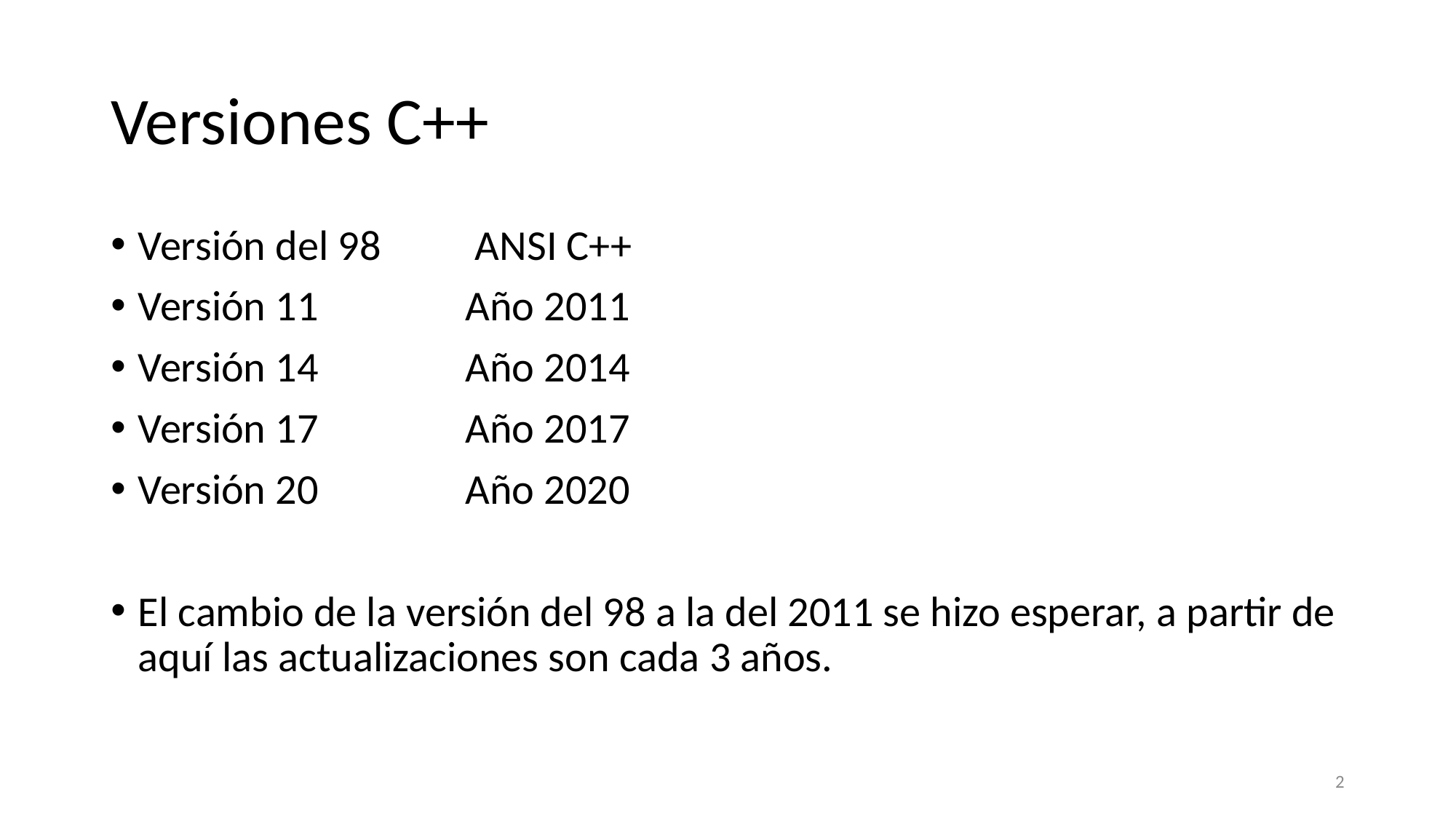

Versiones C++
Versión del 98 	 ANSI C++
Versión 11		Año 2011
Versión 14		Año 2014
Versión 17		Año 2017
Versión 20		Año 2020

El cambio de la versión del 98 a la del 2011 se hizo esperar, a partir de aquí las actualizaciones son cada 3 años.
2